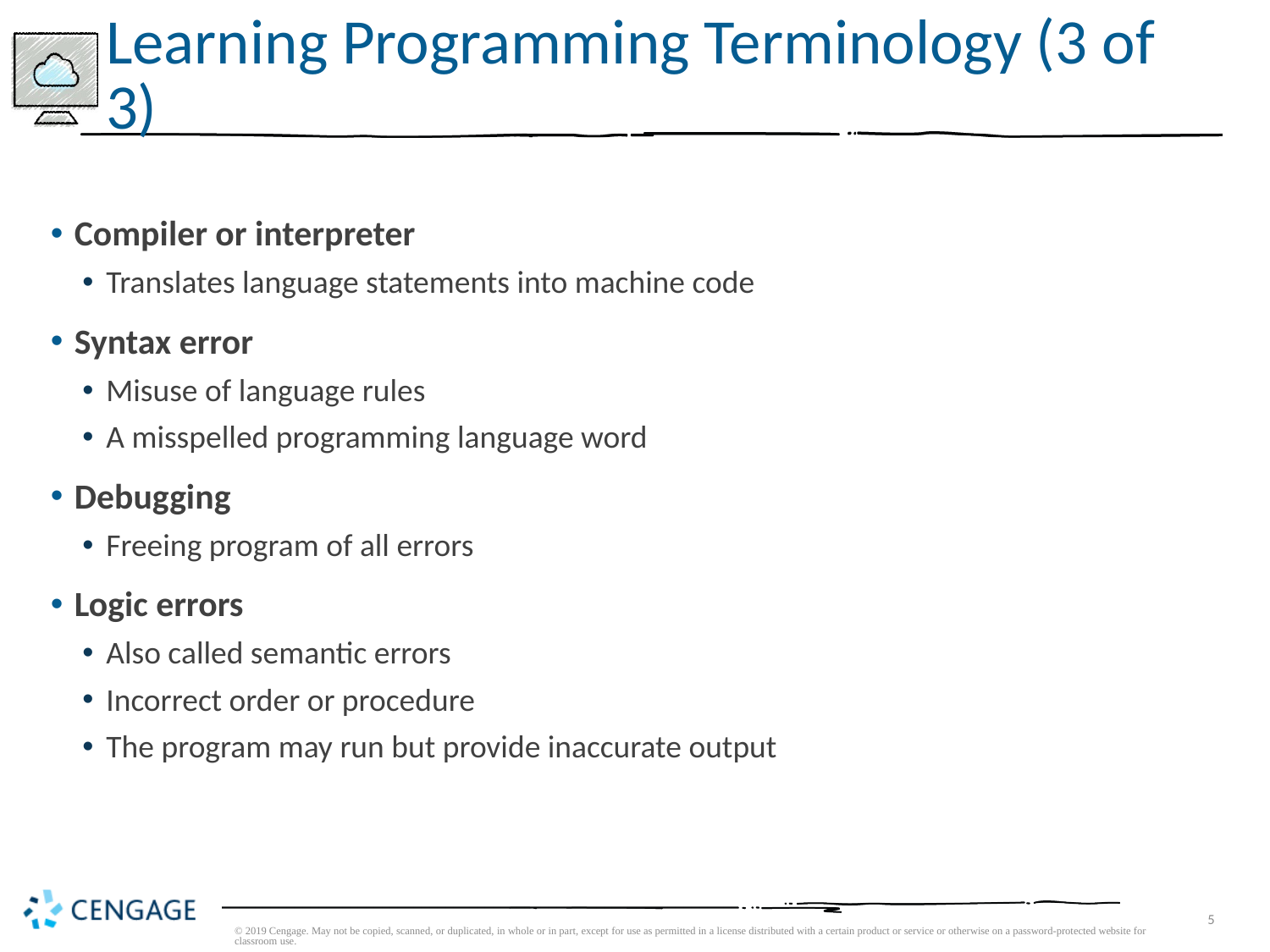

# Learning Programming Terminology (3 of 3)
Compiler or interpreter
Translates language statements into machine code
Syntax error
Misuse of language rules
A misspelled programming language word
Debugging
Freeing program of all errors
Logic errors
Also called semantic errors
Incorrect order or procedure
The program may run but provide inaccurate output
© 2019 Cengage. May not be copied, scanned, or duplicated, in whole or in part, except for use as permitted in a license distributed with a certain product or service or otherwise on a password-protected website for classroom use.